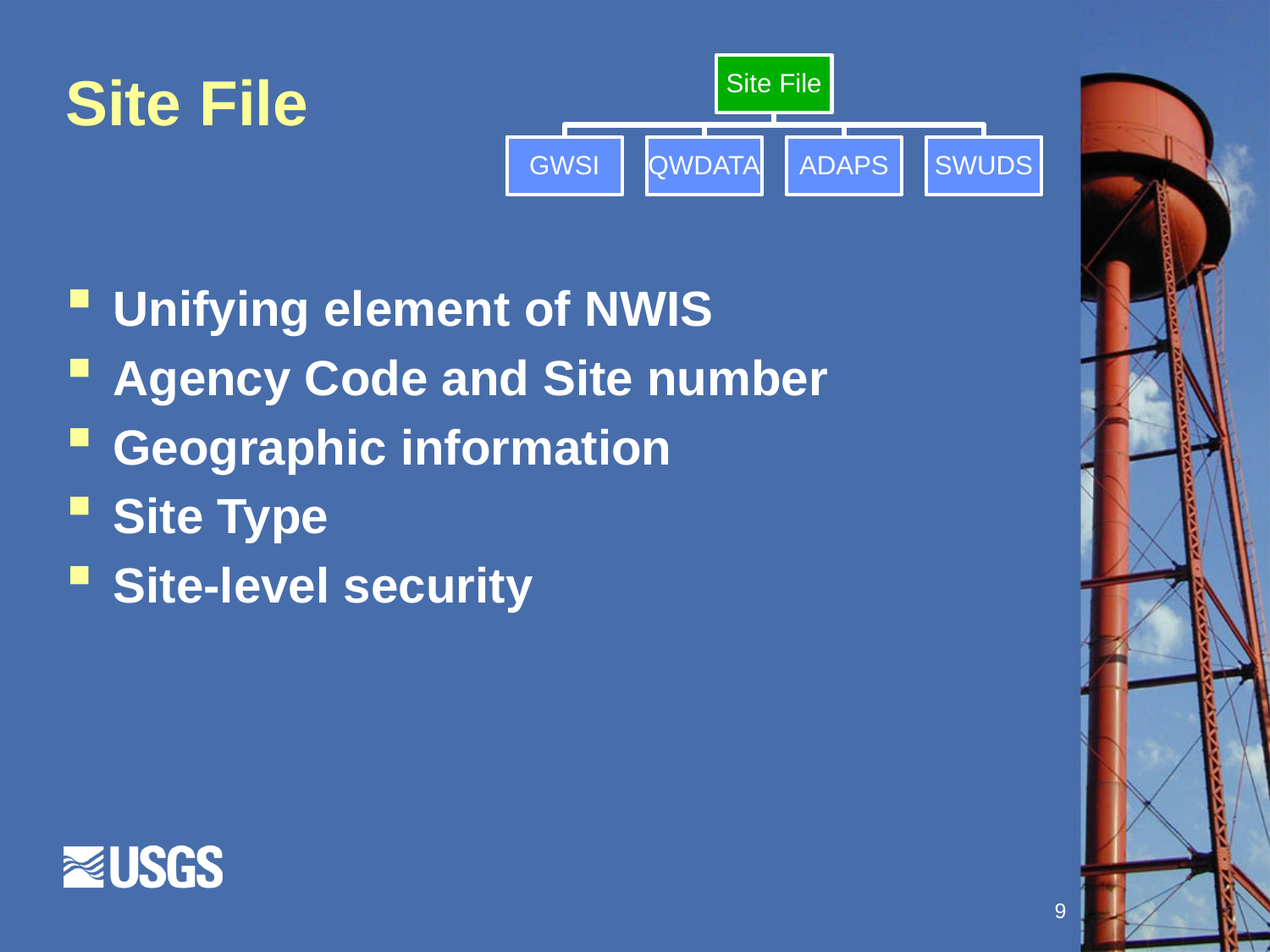

# Site File
Site File
GWSI
QWDATA
ADAPS
SWUDS
Unifying element of NWIS
Agency Code and Site number
Geographic information
Site Type
Site-level security
9